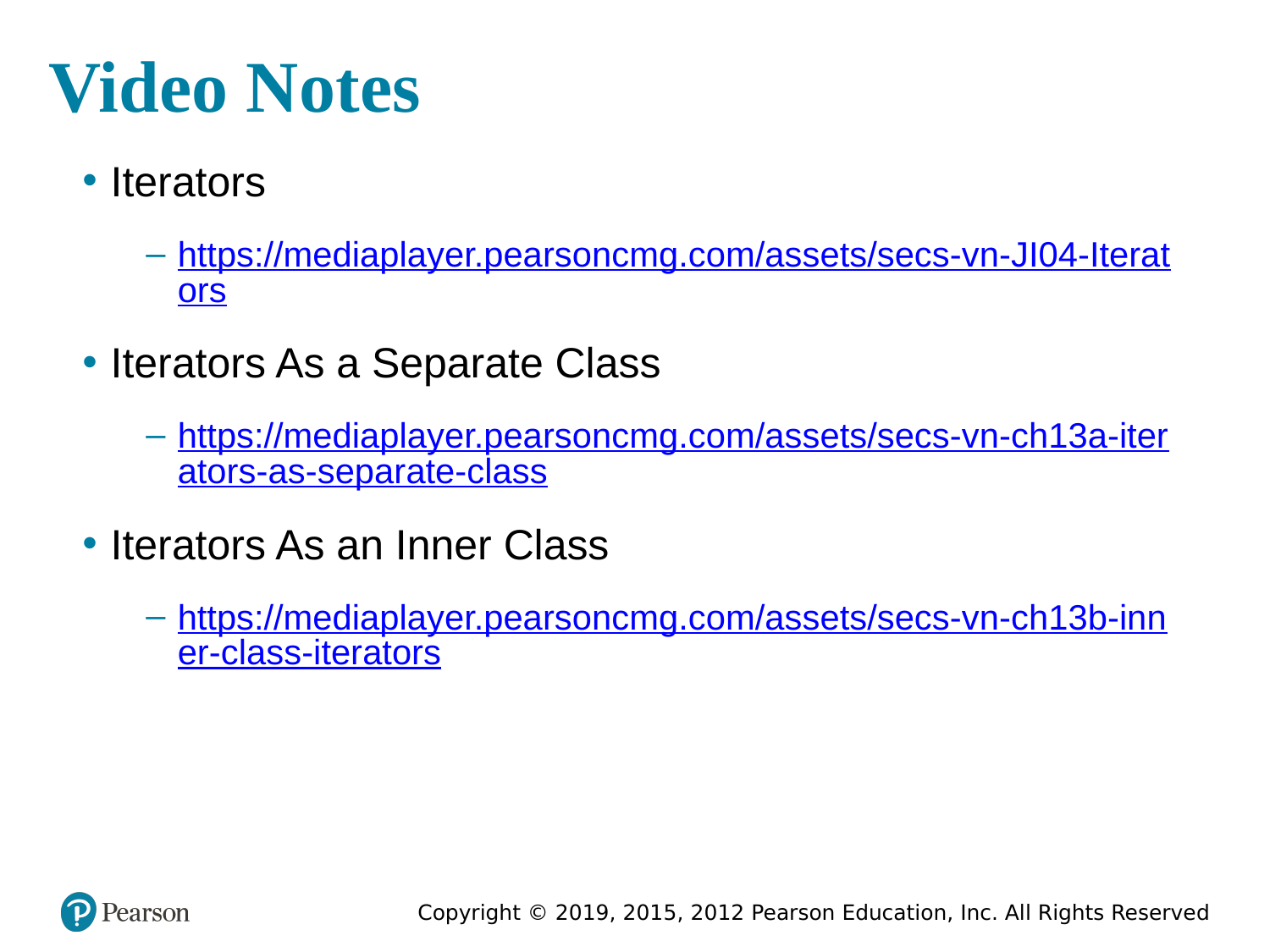

# Video Notes
Iterators
https://mediaplayer.pearsoncmg.com/assets/secs-vn-JI04-Iterators
Iterators As a Separate Class
https://mediaplayer.pearsoncmg.com/assets/secs-vn-ch13a-iterators-as-separate-class
Iterators As an Inner Class
https://mediaplayer.pearsoncmg.com/assets/secs-vn-ch13b-inner-class-iterators